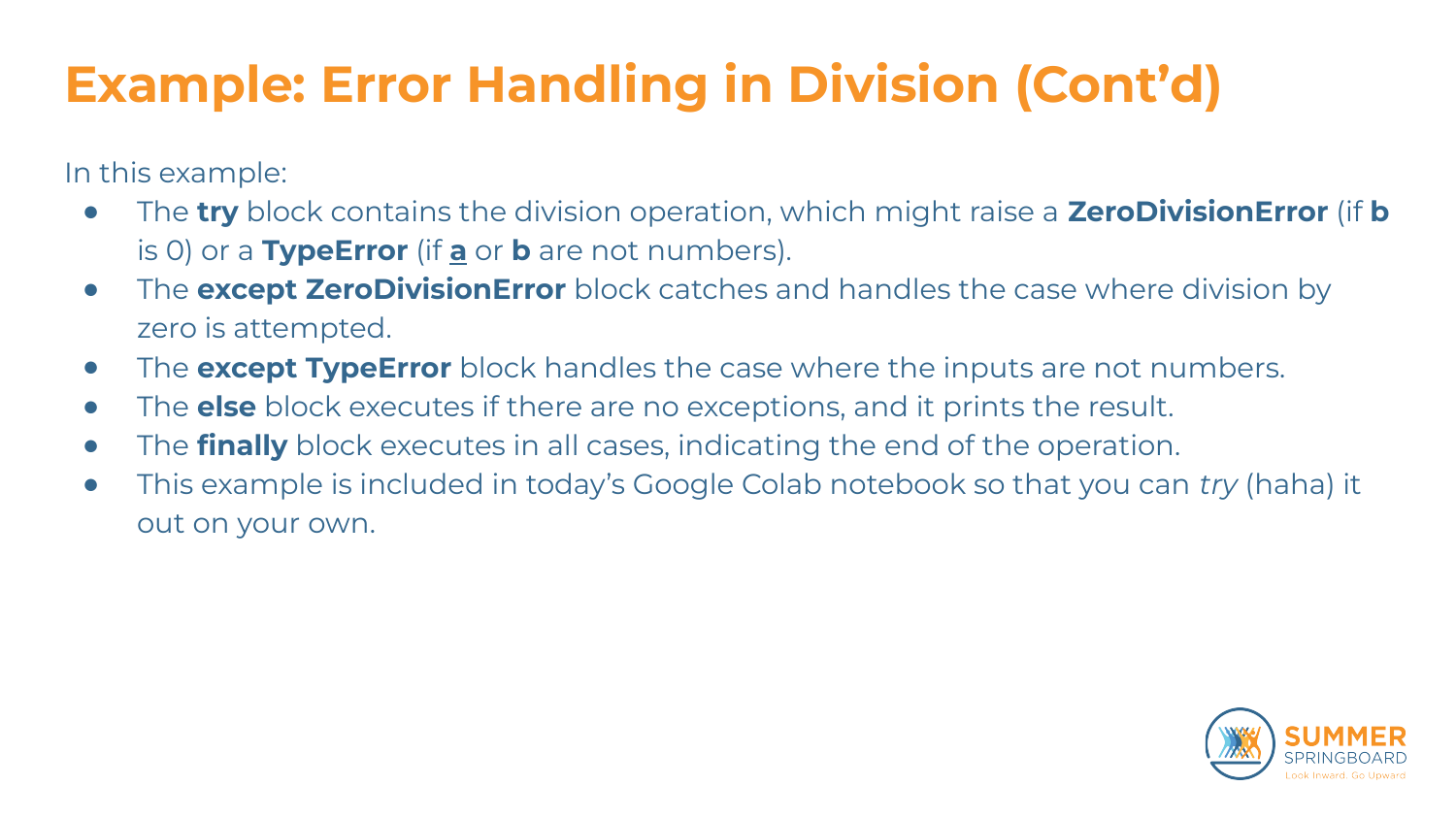

# Example: Error Handling in Division (Cont’d)
In this example:
The try block contains the division operation, which might raise a ZeroDivisionError (if b is 0) or a TypeError (if a or b are not numbers).
The except ZeroDivisionError block catches and handles the case where division by zero is attempted.
The except TypeError block handles the case where the inputs are not numbers.
The else block executes if there are no exceptions, and it prints the result.
The finally block executes in all cases, indicating the end of the operation.
This example is included in today’s Google Colab notebook so that you can try (haha) it out on your own.